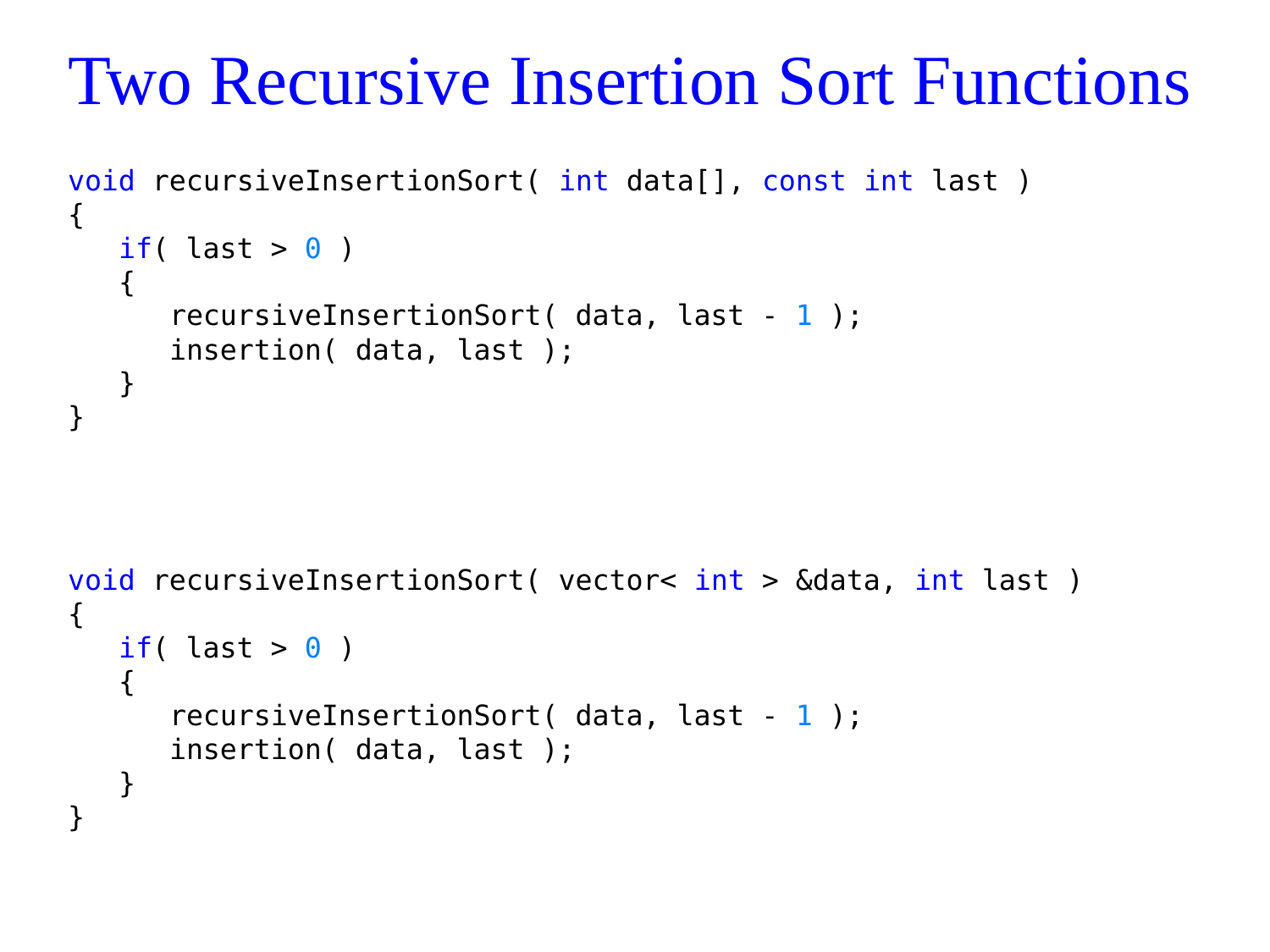

# Two Recursive Insertion Sort Functions
void recursiveInsertionSort( int data[], const int last )
{
   if( last > 0 )
   {
      recursiveInsertionSort( data, last - 1 );
      insertion( data, last );
   }
}
void recursiveInsertionSort( vector< int > &data, int last )
{
   if( last > 0 )
   {
      recursiveInsertionSort( data, last - 1 );
      insertion( data, last );
   }
}